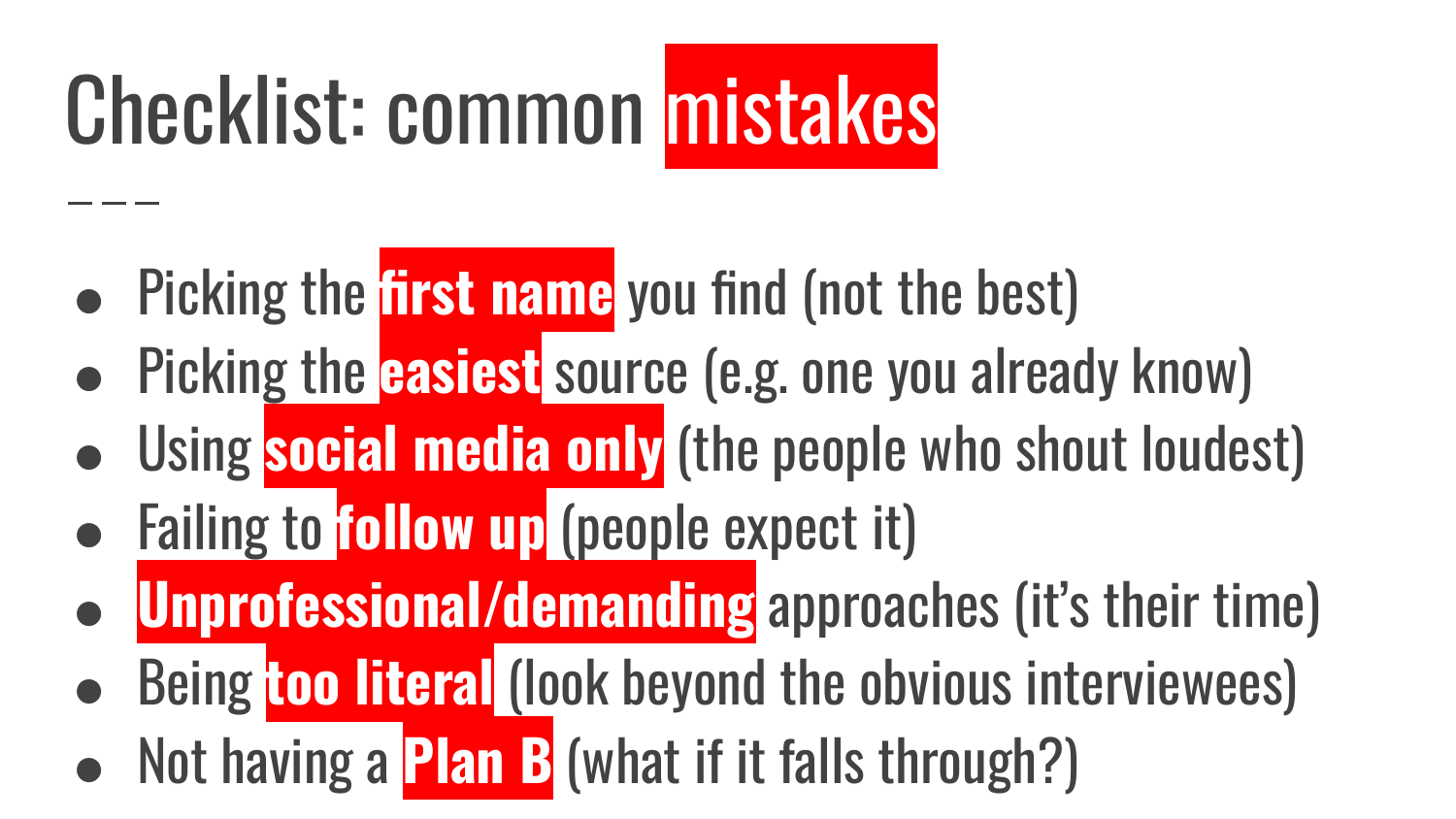

# Checklist: common mistakes
Picking the first name you find (not the best)
Picking the easiest source (e.g. one you already know)
Using social media only (the people who shout loudest)
Failing to follow up (people expect it)
Unprofessional/demanding approaches (it’s their time)
Being too literal (look beyond the obvious interviewees)
Not having a Plan B (what if it falls through?)